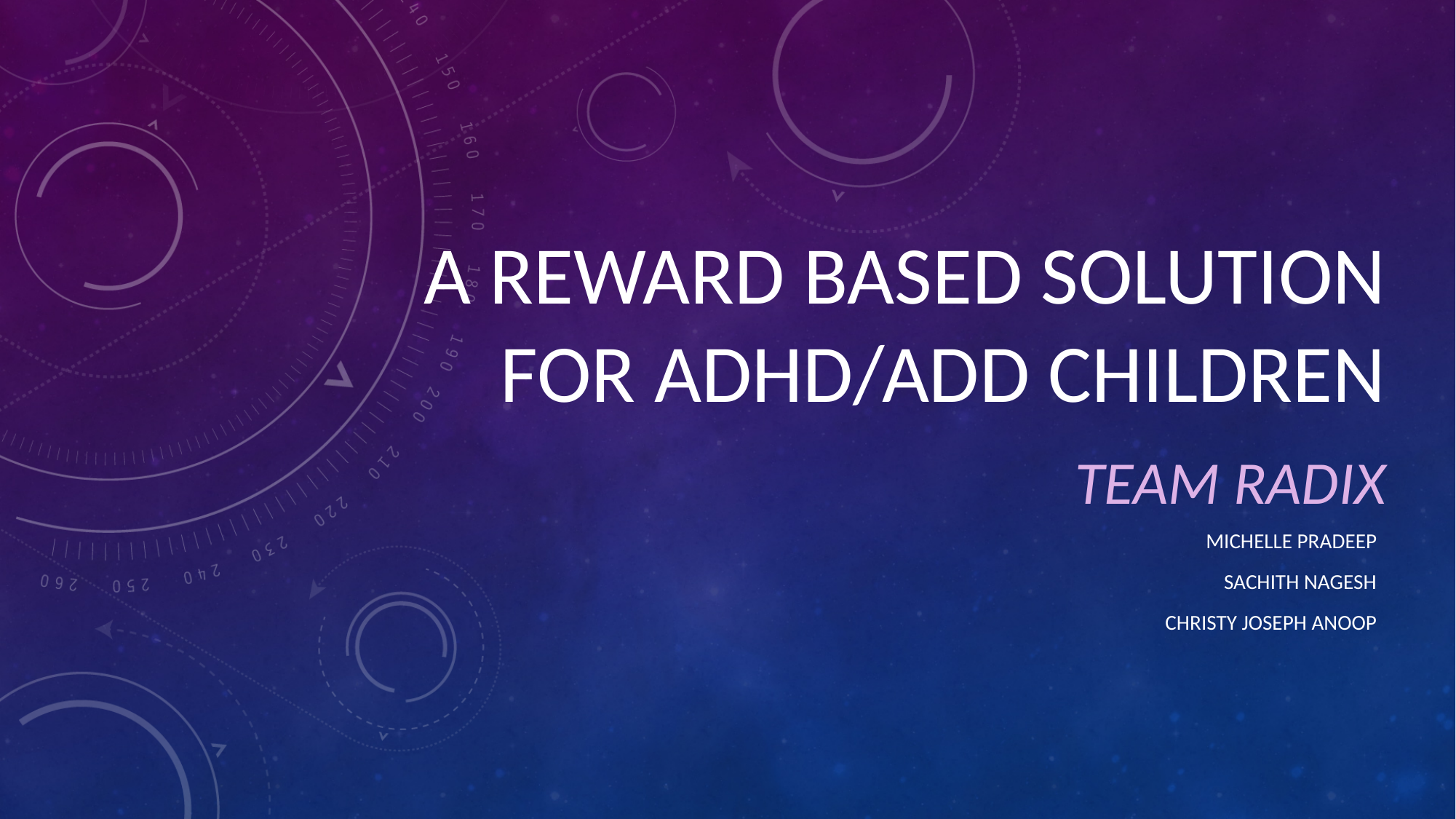

A Reward based Solution for ADHD/ADD children
# Team radix
Michelle Pradeep
Sachith Nagesh
Christy joseph anoop